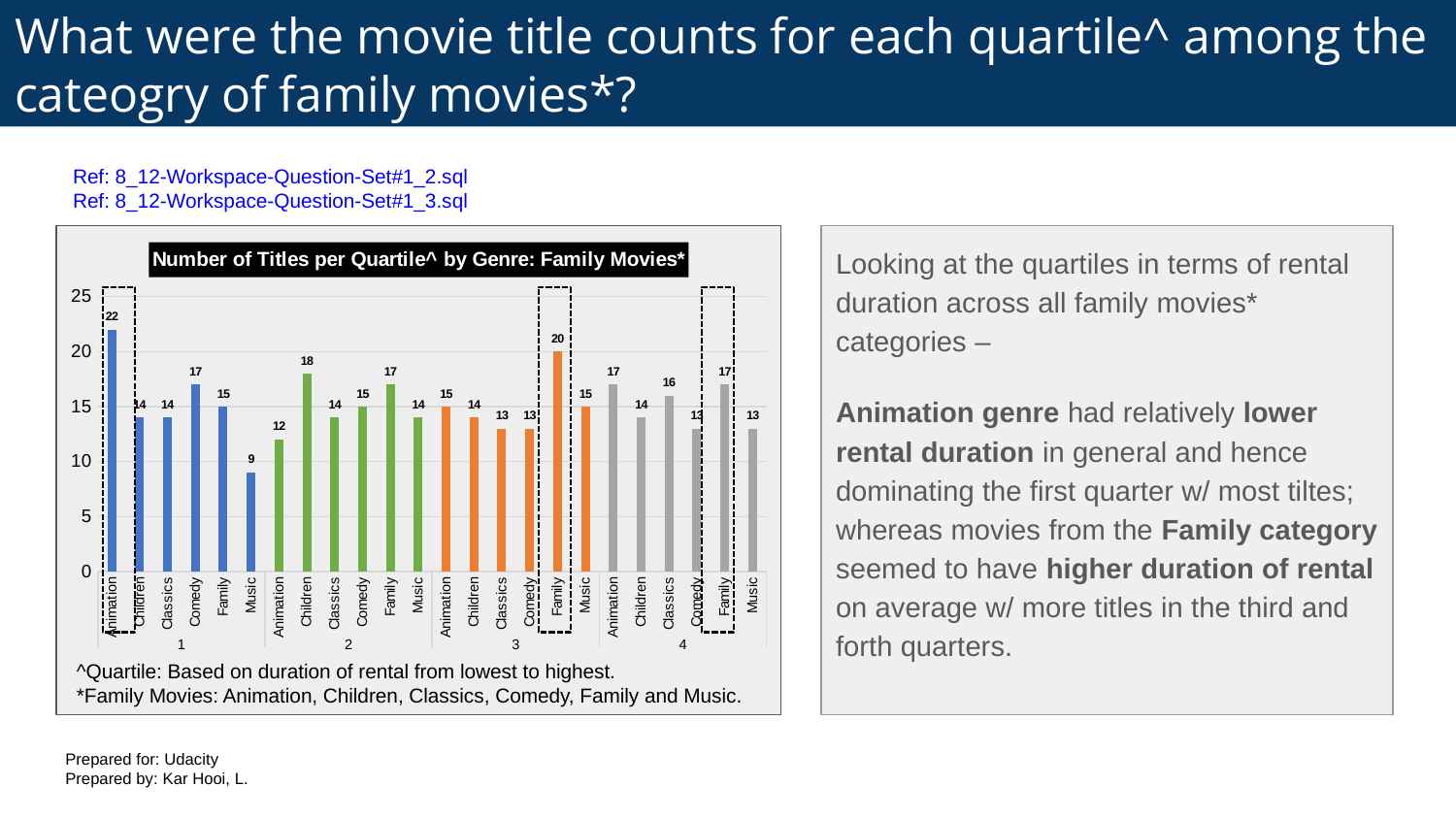

# What were the movie title counts for each quartile^ among the cateogry of family movies*?
Ref: 8_12-Workspace-Question-Set#1_2.sql
Ref: 8_12-Workspace-Question-Set#1_3.sql

### Chart: Number of Titles per Quartile^ by Genre: Family Movies*

| Category | Total |
|---|---|
| Animation | 22.0 |
| Children | 14.0 |
| Classics | 14.0 |
| Comedy | 17.0 |
| Family | 15.0 |
| Music | 9.0 |
| Animation | 12.0 |
| Children | 18.0 |
| Classics | 14.0 |
| Comedy | 15.0 |
| Family | 17.0 |
| Music | 14.0 |
| Animation | 15.0 |
| Children | 14.0 |
| Classics | 13.0 |
| Comedy | 13.0 |
| Family | 20.0 |
| Music | 15.0 |
| Animation | 17.0 |
| Children | 14.0 |
| Classics | 16.0 |
| Comedy | 13.0 |
| Family | 17.0 |
| Music | 13.0 |
Looking at the quartiles in terms of rental duration across all family movies* categories –
Animation genre had relatively lower rental duration in general and hence dominating the first quarter w/ most tiltes; whereas movies from the Family category seemed to have higher duration of rental on average w/ more titles in the third and forth quarters.

^Quartile: Based on duration of rental from lowest to highest.
*Family Movies: Animation, Children, Classics, Comedy, Family and Music.